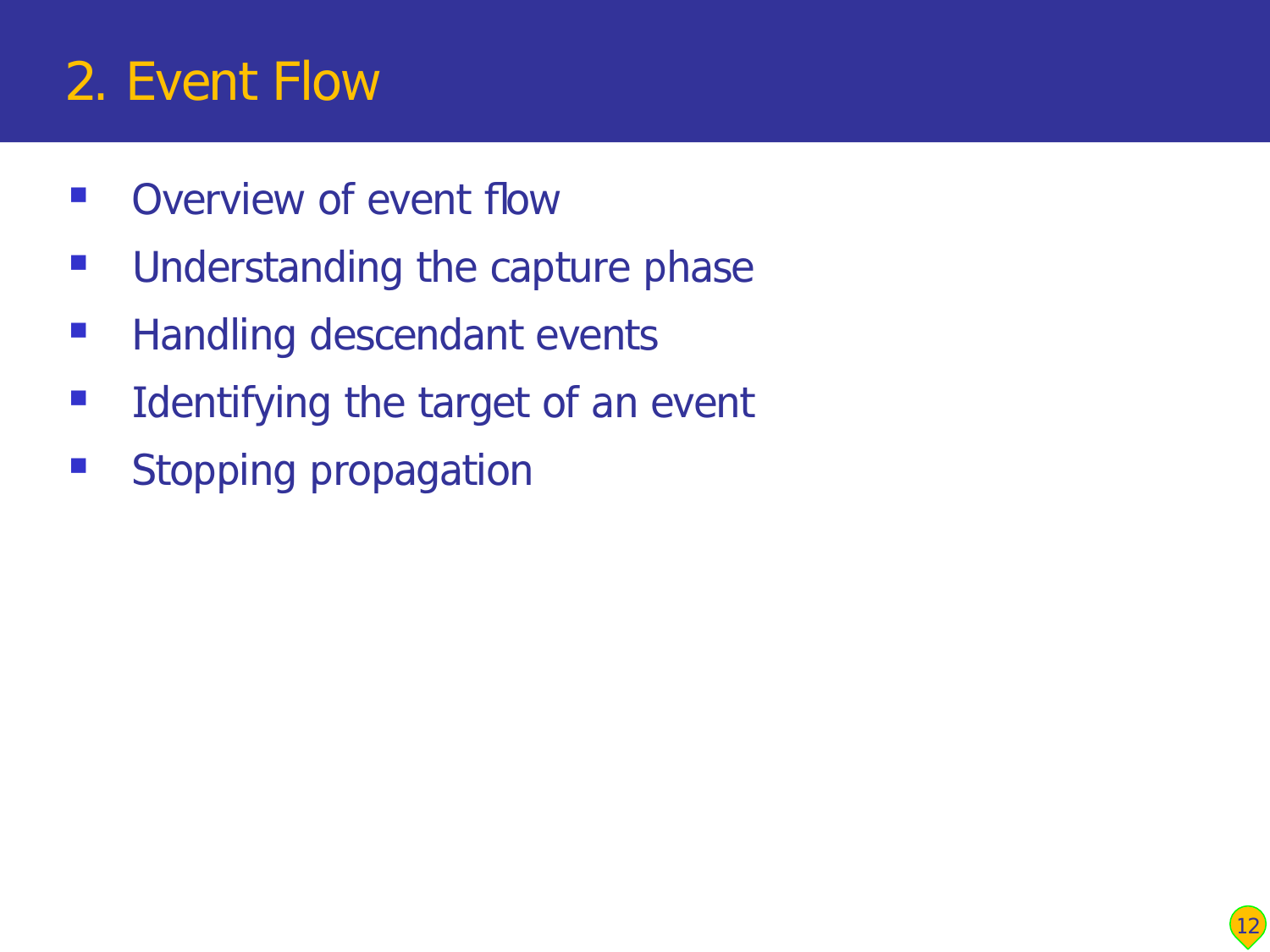

# 2. Event Flow
Overview of event flow
Understanding the capture phase
Handling descendant events
Identifying the target of an event
Stopping propagation
12